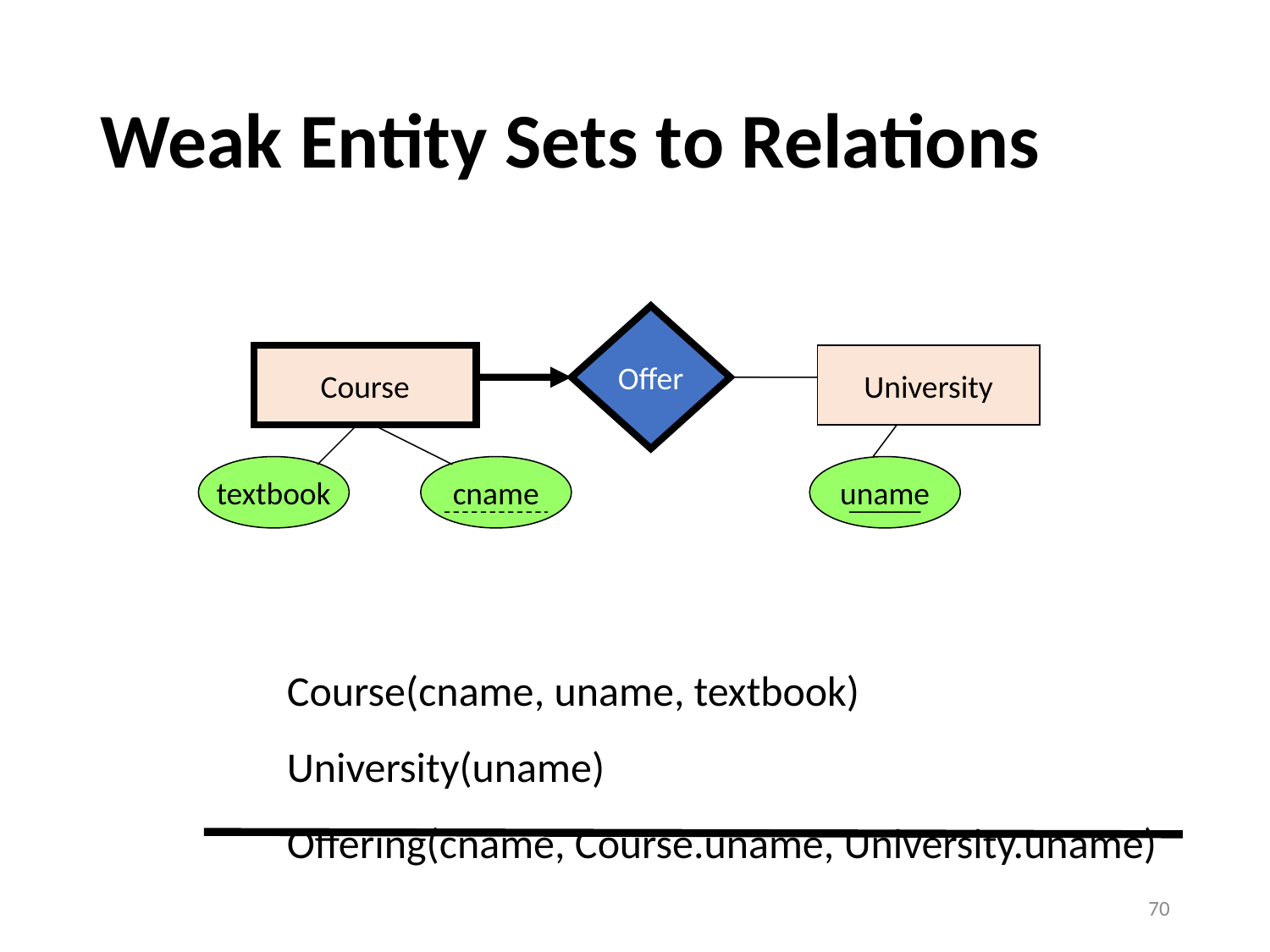

# Weak Entity Sets to Relations
Offer
Course
University

textbook
cname
uname

Course(cname, uname, textbook)
University(uname)
Offering(cname, Course.uname, University.uname)
70